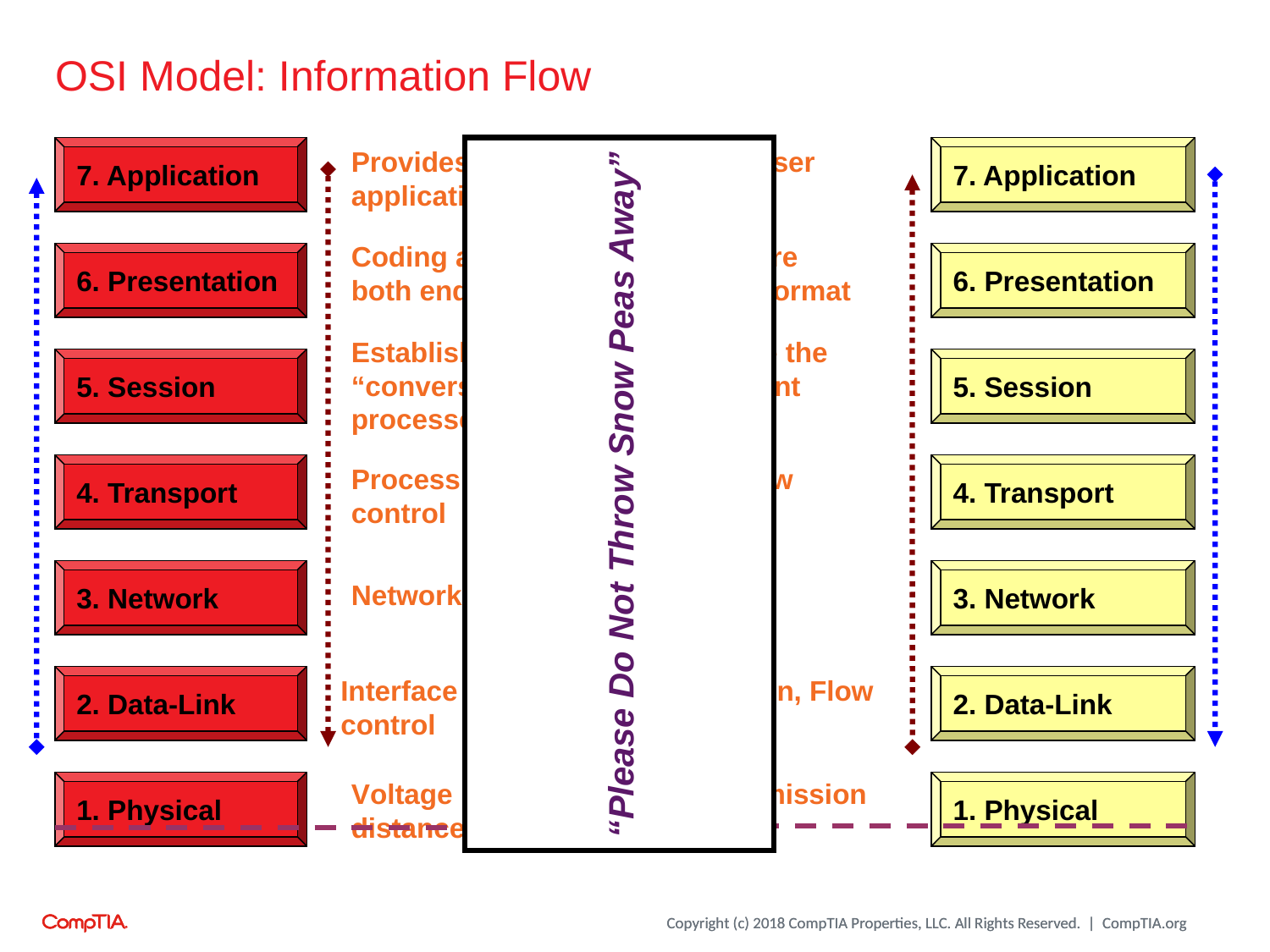

# OSI Model: Information Flow
7. Application
6. Presentation
5. Session
4. Transport
3. Network
2. Data-Link
1. Physical
Provides network services to  user applications
Coding and conversion to ensure both ends use a common data format
Establish, maintain, & terminate the “conversation” between endpoint processes
Process ID, Error detection, Flow control
Network Addressing &  Routing
Interface Address, Error detection, Flow control
Voltage levels, Maximum transmission distances, Physical connectors
7. Application
6. Presentation
5. Session
4. Transport
3. Network
2. Data-Link
1. Physical

“Please Do Not Throw Snow Peas Away”